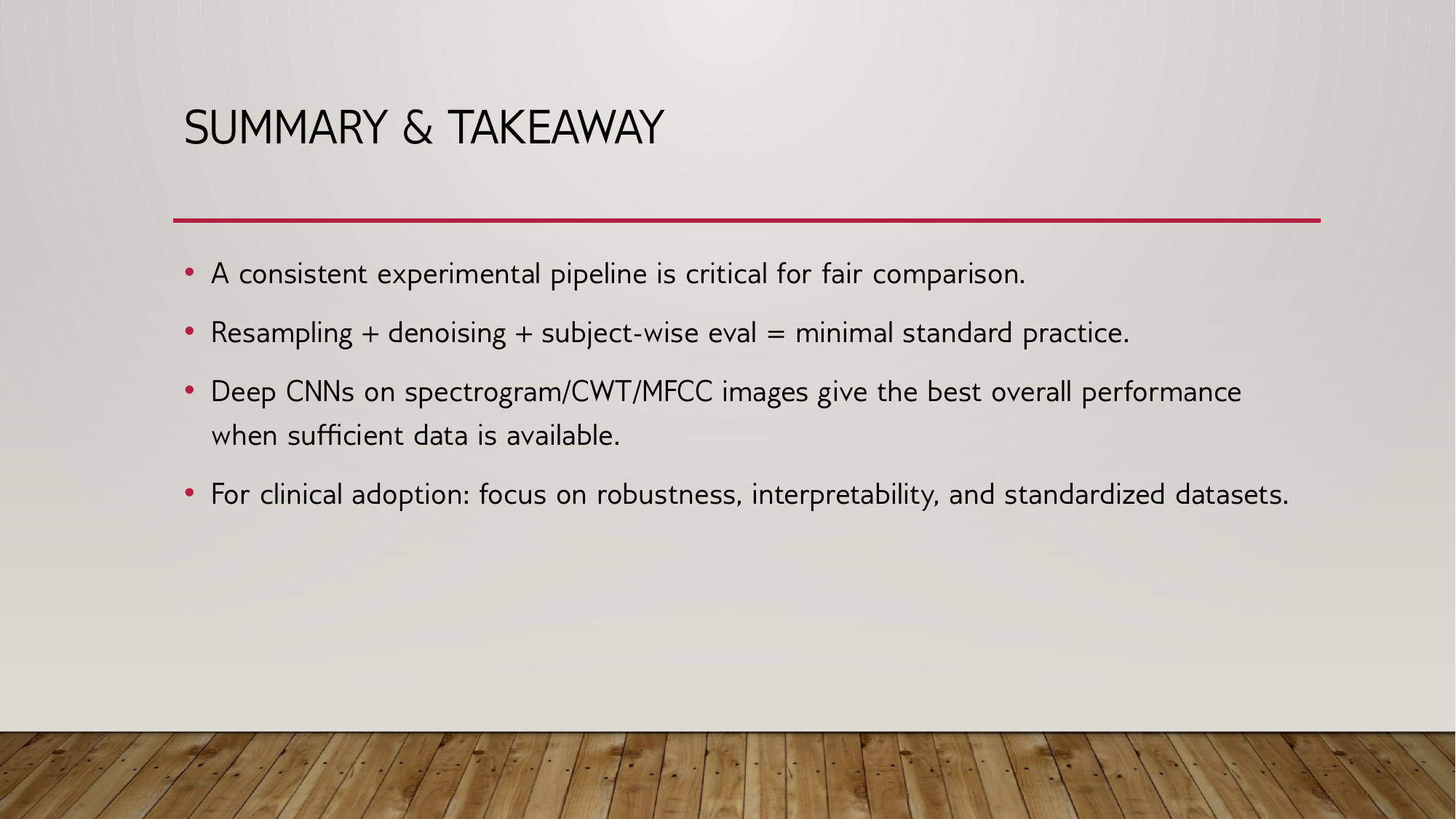

# Summary & Takeaway
A consistent experimental pipeline is critical for fair comparison.
Resampling + denoising + subject-wise eval = minimal standard practice.
Deep CNNs on spectrogram/CWT/MFCC images give the best overall performance when sufficient data is available.
For clinical adoption: focus on robustness, interpretability, and standardized datasets.